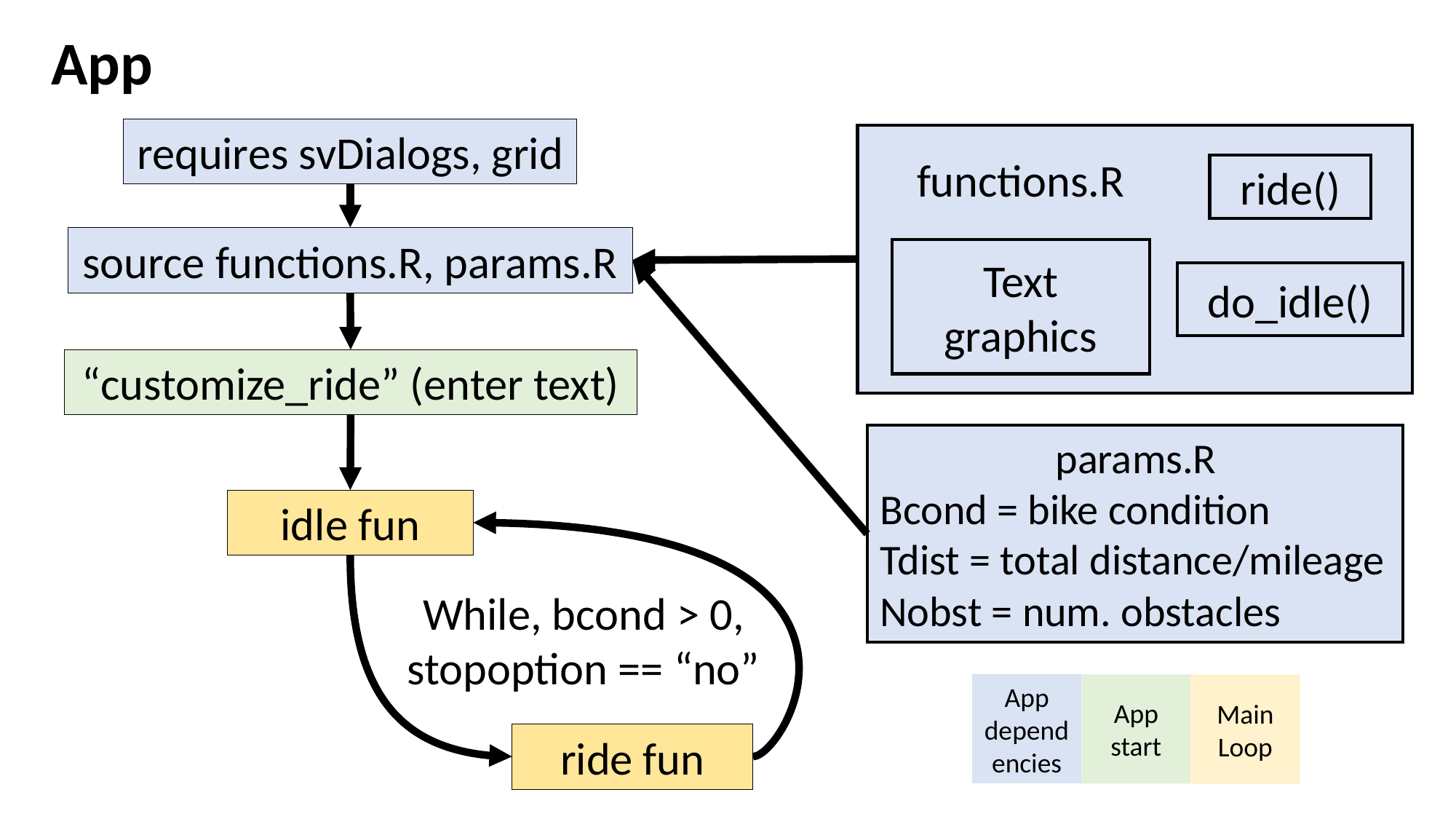

App
requires svDialogs, grid

functions.R
ride()
source functions.R, params.R
Text graphics
do_idle()
“customize_ride” (enter text)

params.R
Bcond = bike condition
Tdist = total distance/mileage
Nobst = num. obstacles
idle fun
While, bcond > 0, stopoption == “no”
App dependencies
App start
Main Loop
ride fun